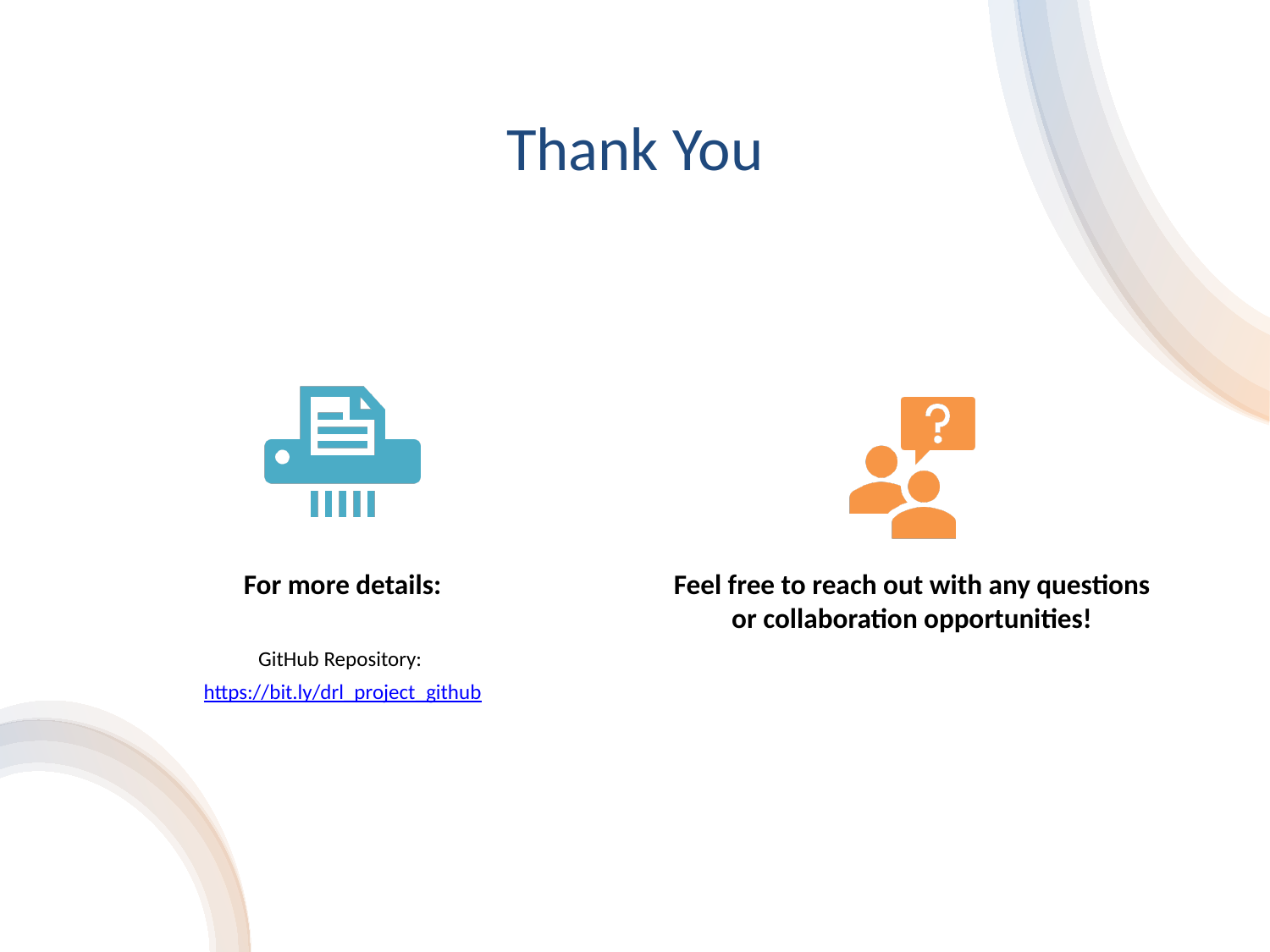

# Thank You

For more details:
GitHub Repository:
https://bit.ly/drl_project_github
Feel free to reach out with any questions or collaboration opportunities!